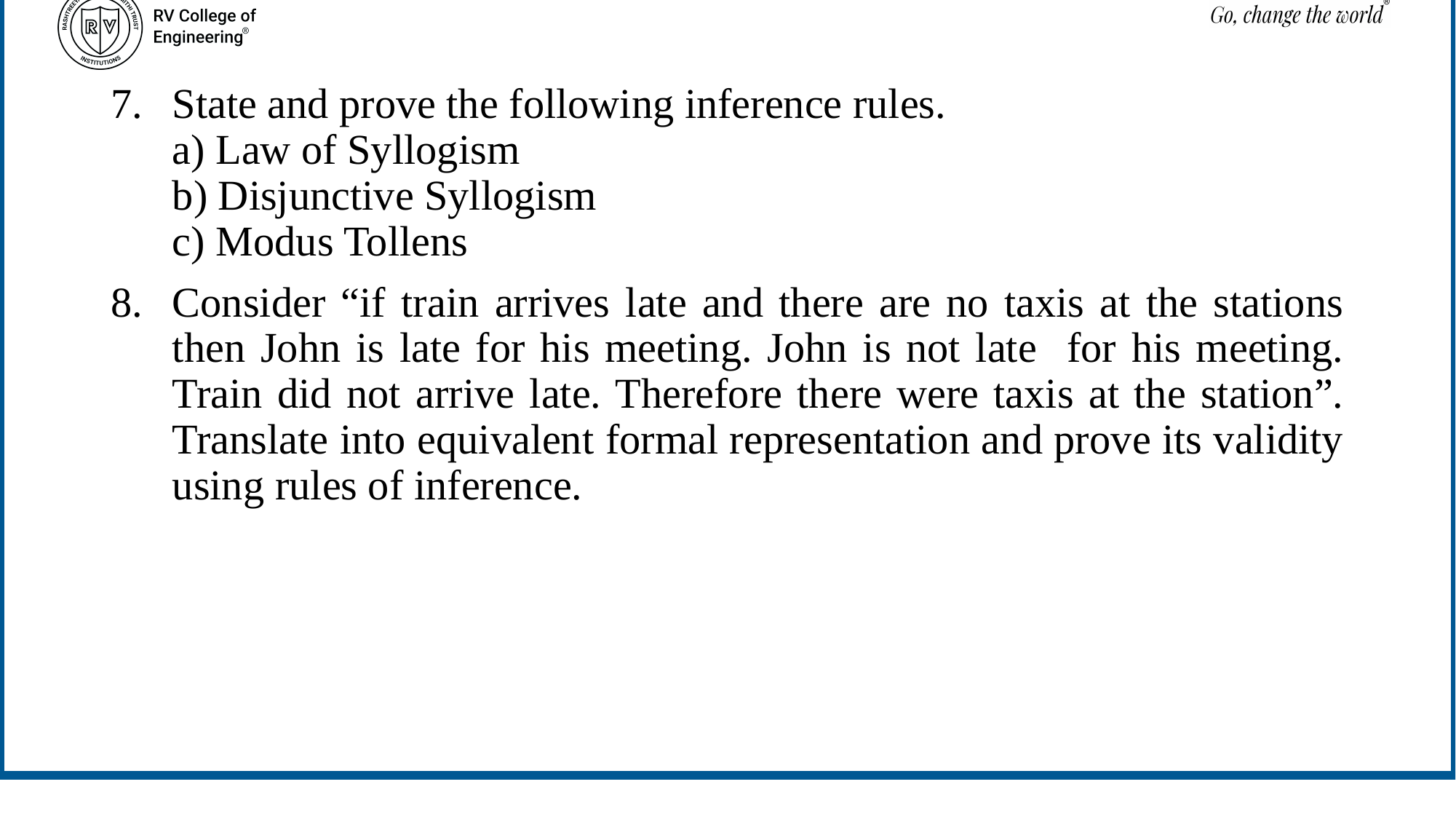

State and prove the following inference rules.
a) Law of Syllogism
b) Disjunctive Syllogism
c) Modus Tollens
Consider “if train arrives late and there are no taxis at the stations then John is late for his meeting. John is not late  for his meeting. Train did not arrive late. Therefore there were taxis at the station”. Translate into equivalent formal representation and prove its validity using rules of inference.